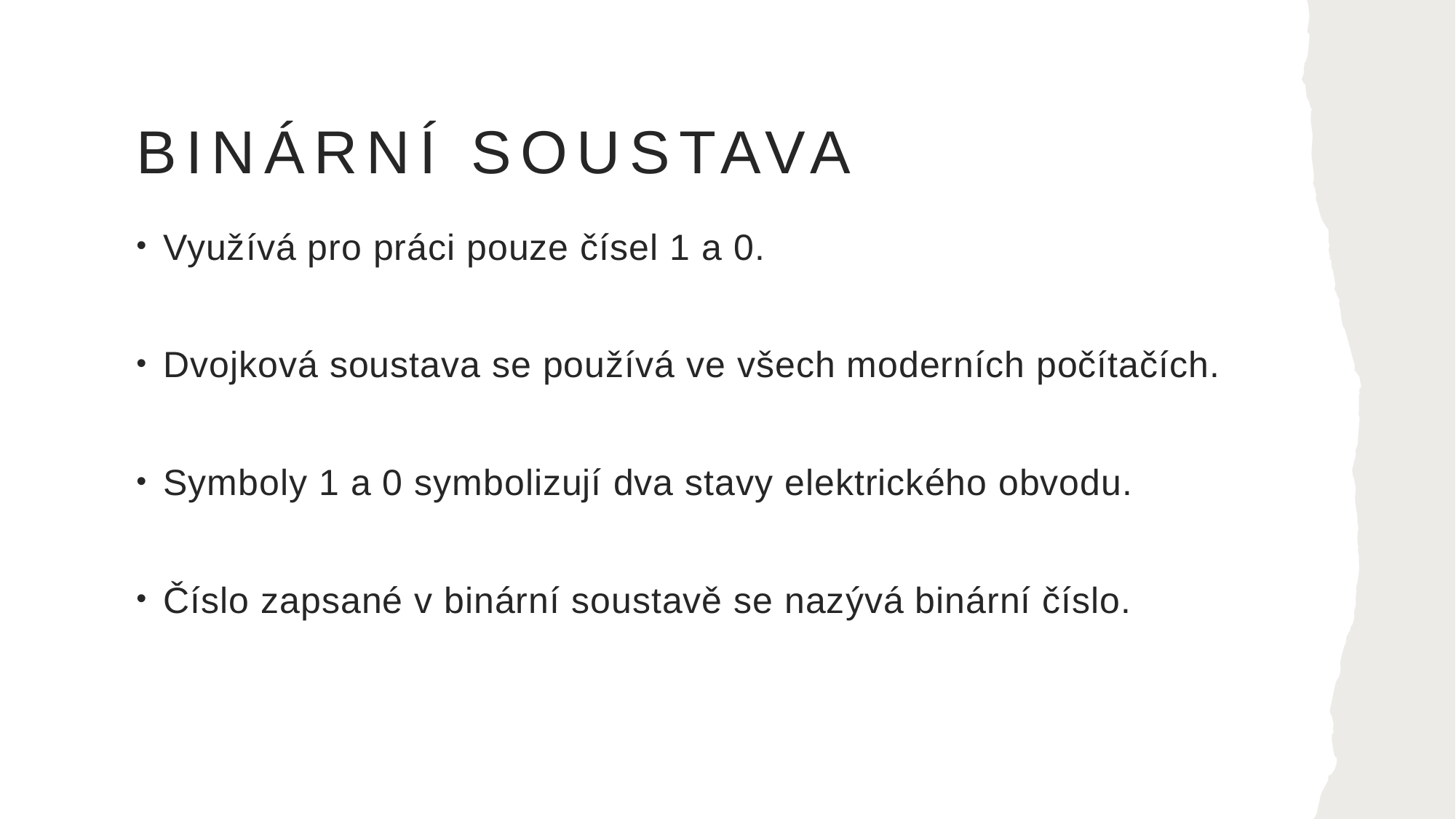

# BINÁRNÍ SOUSTAVA
Využívá pro práci pouze čísel 1 a 0.

Dvojková soustava se používá ve všech moderních počítačích.

Symboly 1 a 0 symbolizují dva stavy elektrického obvodu.

Číslo zapsané v binární soustavě se nazývá binární číslo.